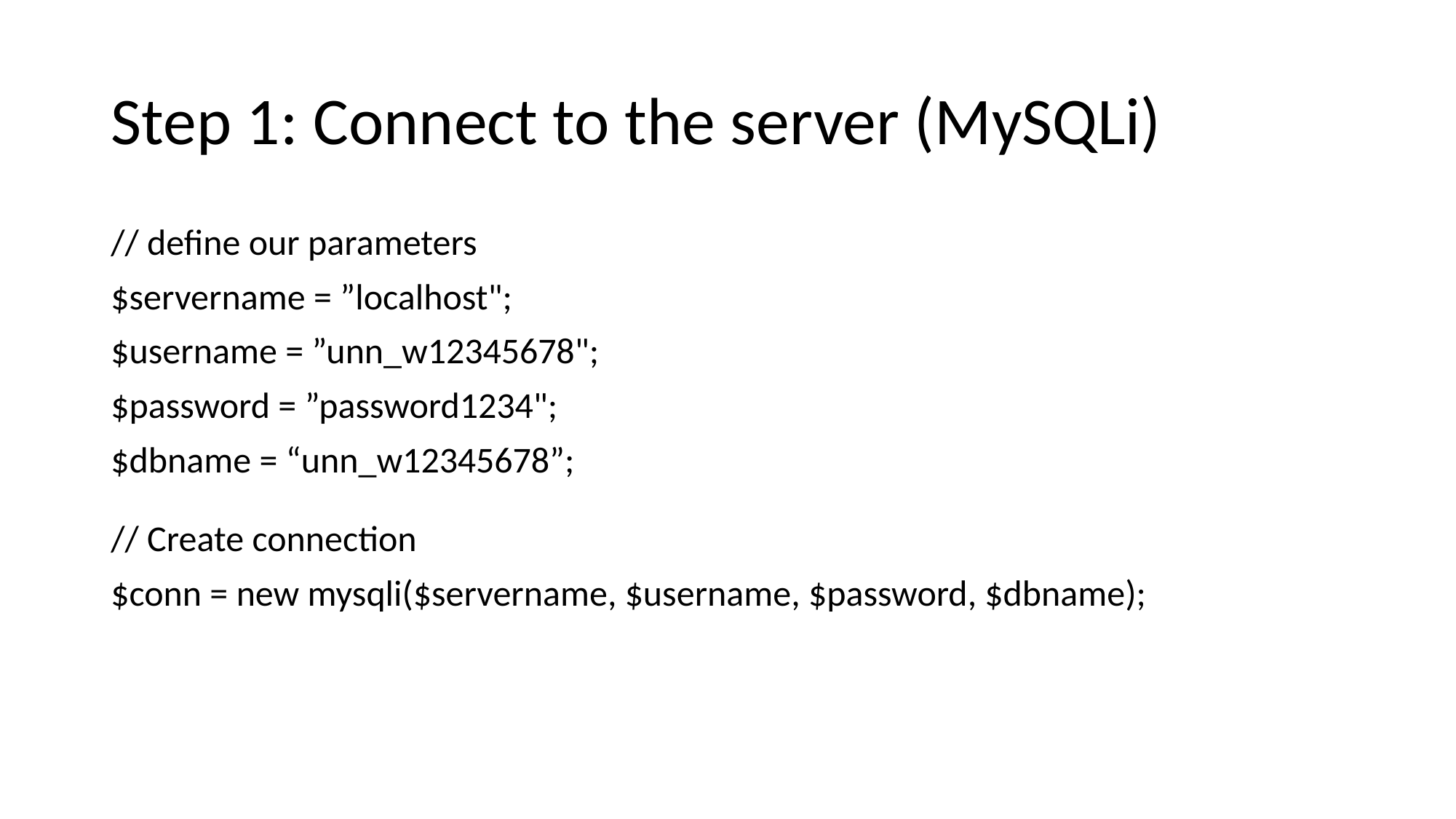

# Step 1: Connect to the server (MySQLi)
// define our parameters
$servername = ”localhost";
$username = ”unn_w12345678";
$password = ”password1234";
$dbname = “unn_w12345678”;
// Create connection
$conn = new mysqli($servername, $username, $password, $dbname);